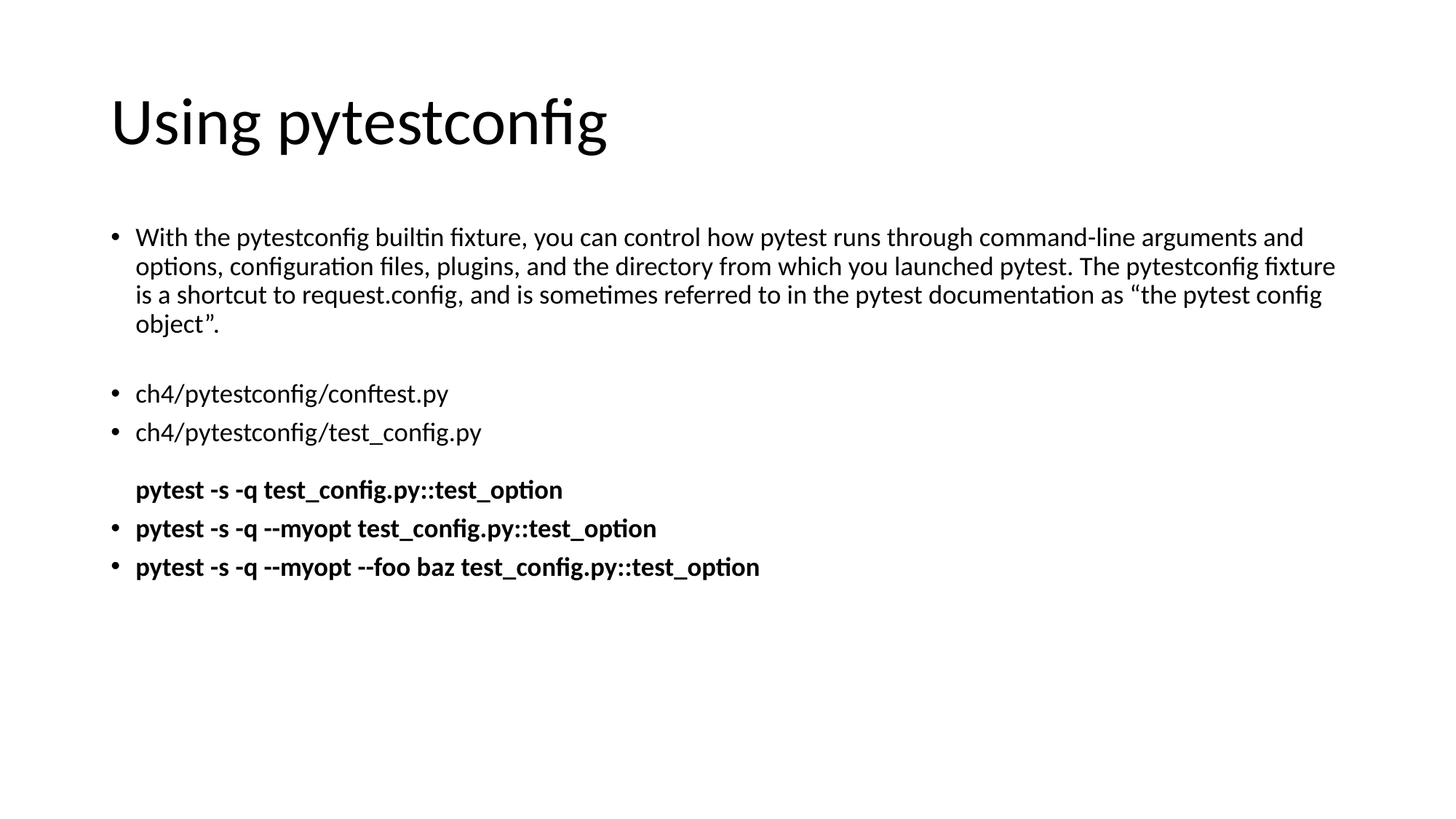

# Using pytestconfig
With the pytestconfig builtin fixture, you can control how pytest runs through command-line arguments and options, configuration files, plugins, and the directory from which you launched pytest. The pytestconfig fixture is a shortcut to request.config, and is sometimes referred to in the pytest documentation as “the pytest config object”.
ch4/pytestconfig/conftest.py
ch4/pytestconfig/test_config.py
​​pytest​​ ​​-s​​ ​​-q​​ ​​test_config.py::test_option
pytest​​ ​​-s​​ ​​-q​​ ​​--myopt​​ ​​test_config.py::test_option
​​​pytest​​ ​​-s​​ ​​-q​​ ​​--myopt​​ ​​--foo​​ ​​baz​​ ​​test_config.py::test_option​